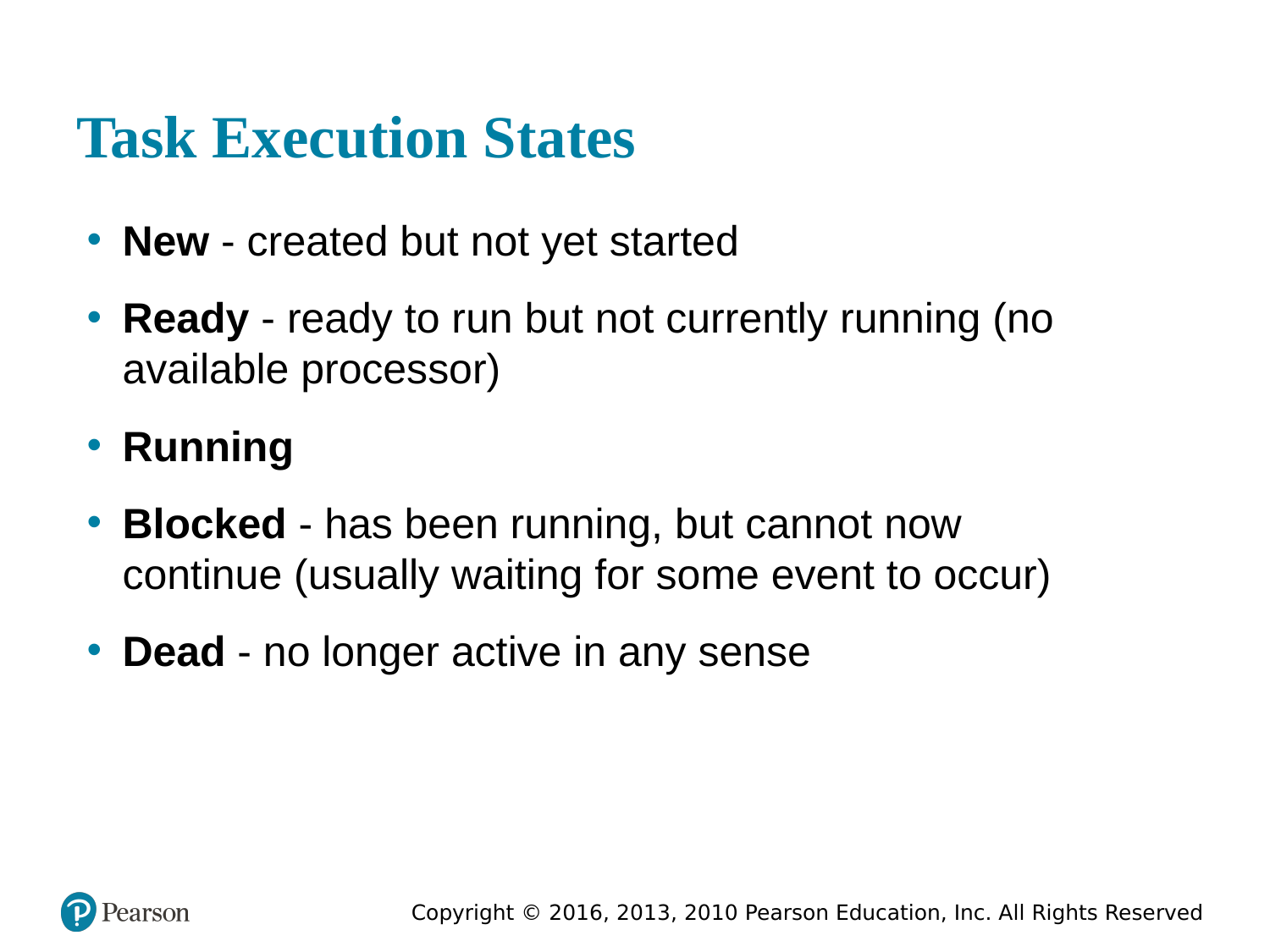

# Task Execution States
New - created but not yet started
Ready - ready to run but not currently running (no available processor)
Running
Blocked - has been running, but cannot now continue (usually waiting for some event to occur)
Dead - no longer active in any sense